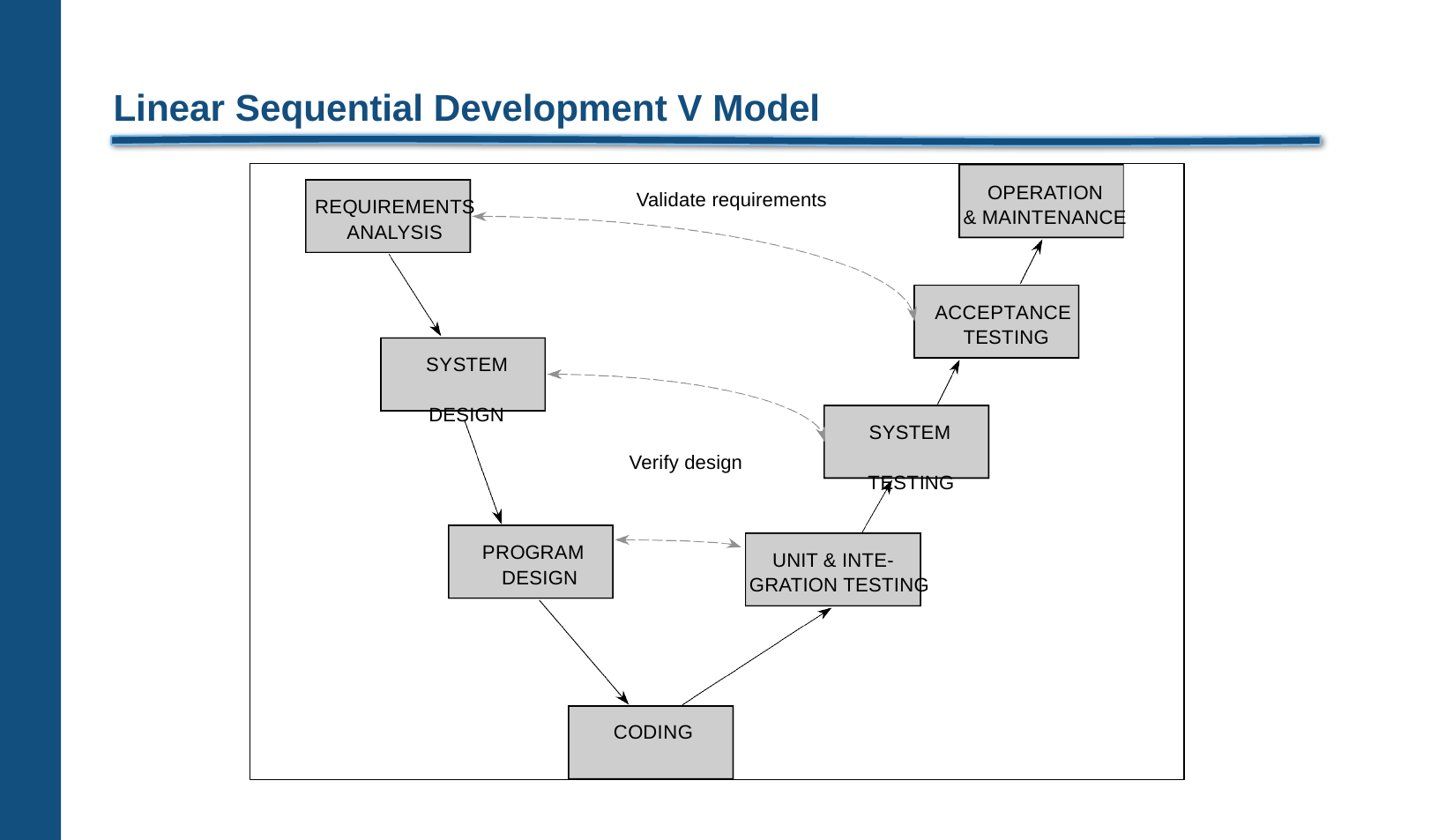

# Linear Sequential Development V Model

OPERATION
& MAINTENANCE
Validate requirements
REQUIREMENTS  ANALYSIS
ACCEPTANCE  TESTING
SYSTEM  DESIGN
SYSTEM  TESTING
Verify design
PROGRAM  DESIGN
UNIT & INTE-  GRATION TESTING
CODING